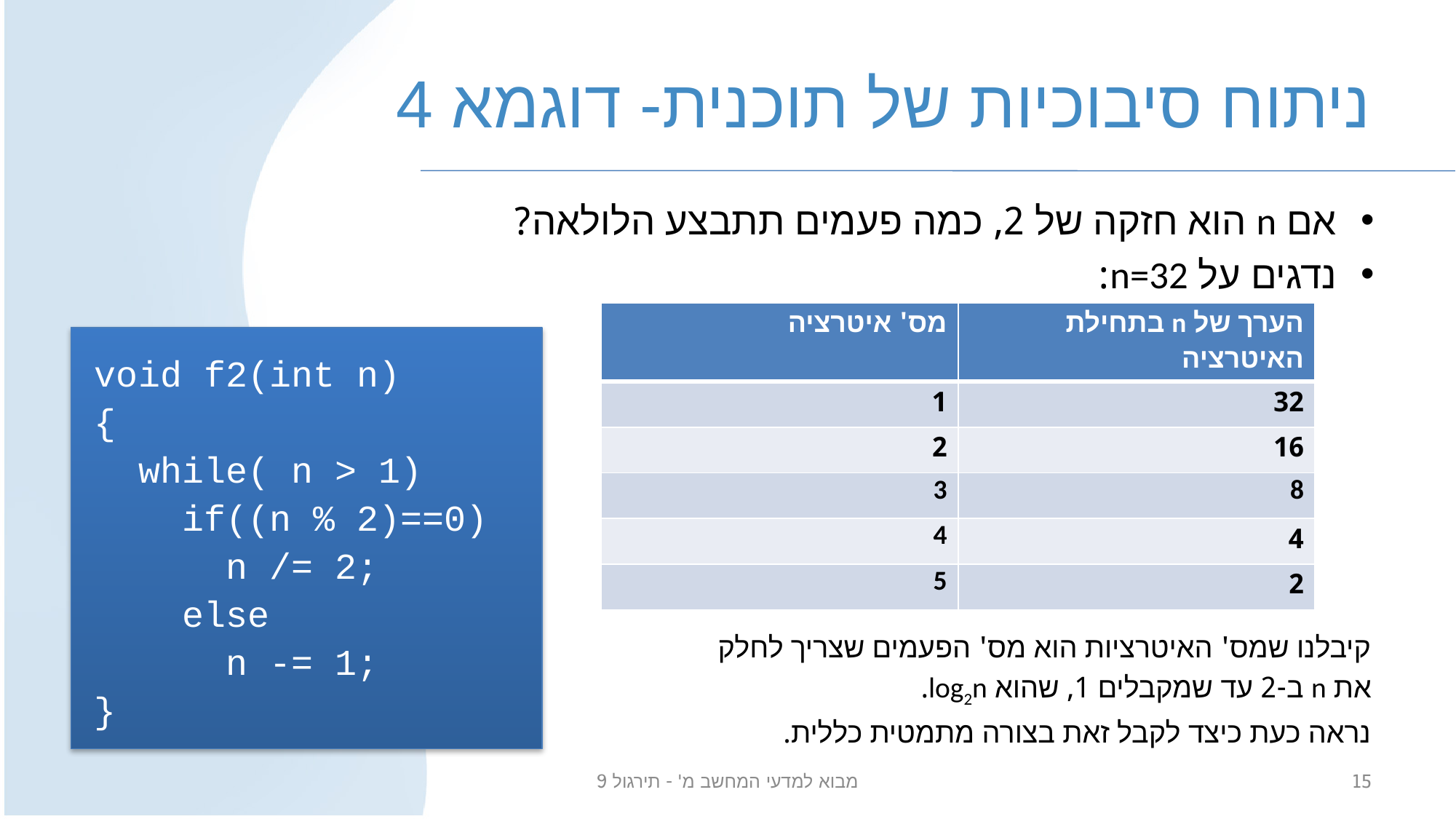

# ניתוח סיבוכיות של תוכנית- דוגמא 4
אם n הוא חזקה של 2, כמה פעמים תתבצע הלולאה?
נדגים על n=32:

קיבלנו שמס' האיטרציות הוא מס' הפעמים שצריך לחלק
את n ב-2 עד שמקבלים 1, שהוא log2n.
נראה כעת כיצד לקבל זאת בצורה מתמטית כללית.

| מס' איטרציה | הערך של n בתחילת האיטרציה |
| --- | --- |
| 1 | 32 |
| 2 | 16 |
| 3 | 8 |
| 4 | 4 |
| 5 | 2 |
void f2(int n)
{
  while( n > 1)
    if((n % 2)==0)
      n /= 2;
    else
      n -= 1;
}
מבוא למדעי המחשב מ' - תירגול 9
15